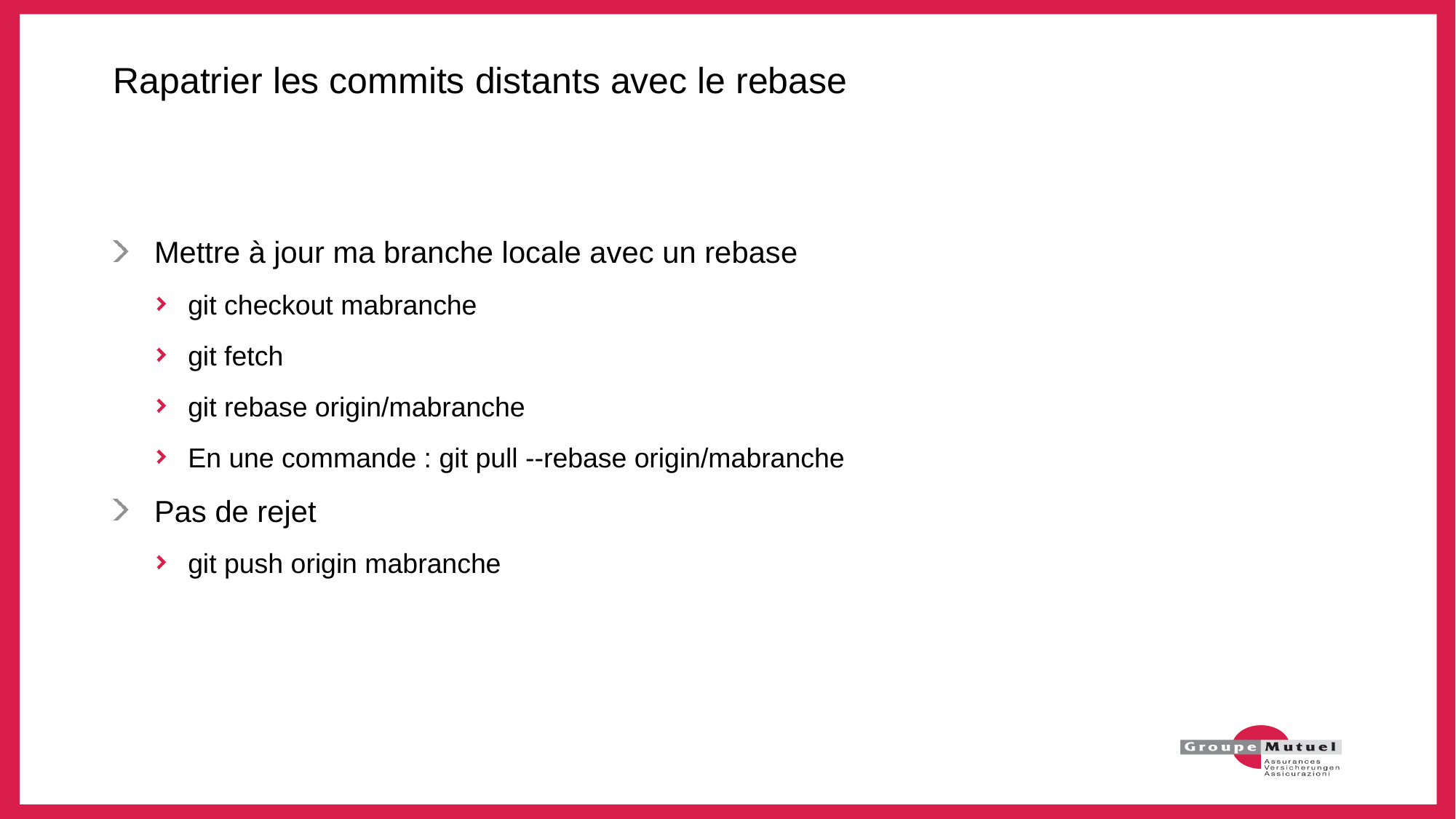

# Rapatrier les commits distants avec le rebase
Mettre à jour ma branche locale avec un rebase
git checkout mabranche
git fetch
git rebase origin/mabranche
En une commande : git pull --rebase origin/mabranche
Pas de rejet
git push origin mabranche